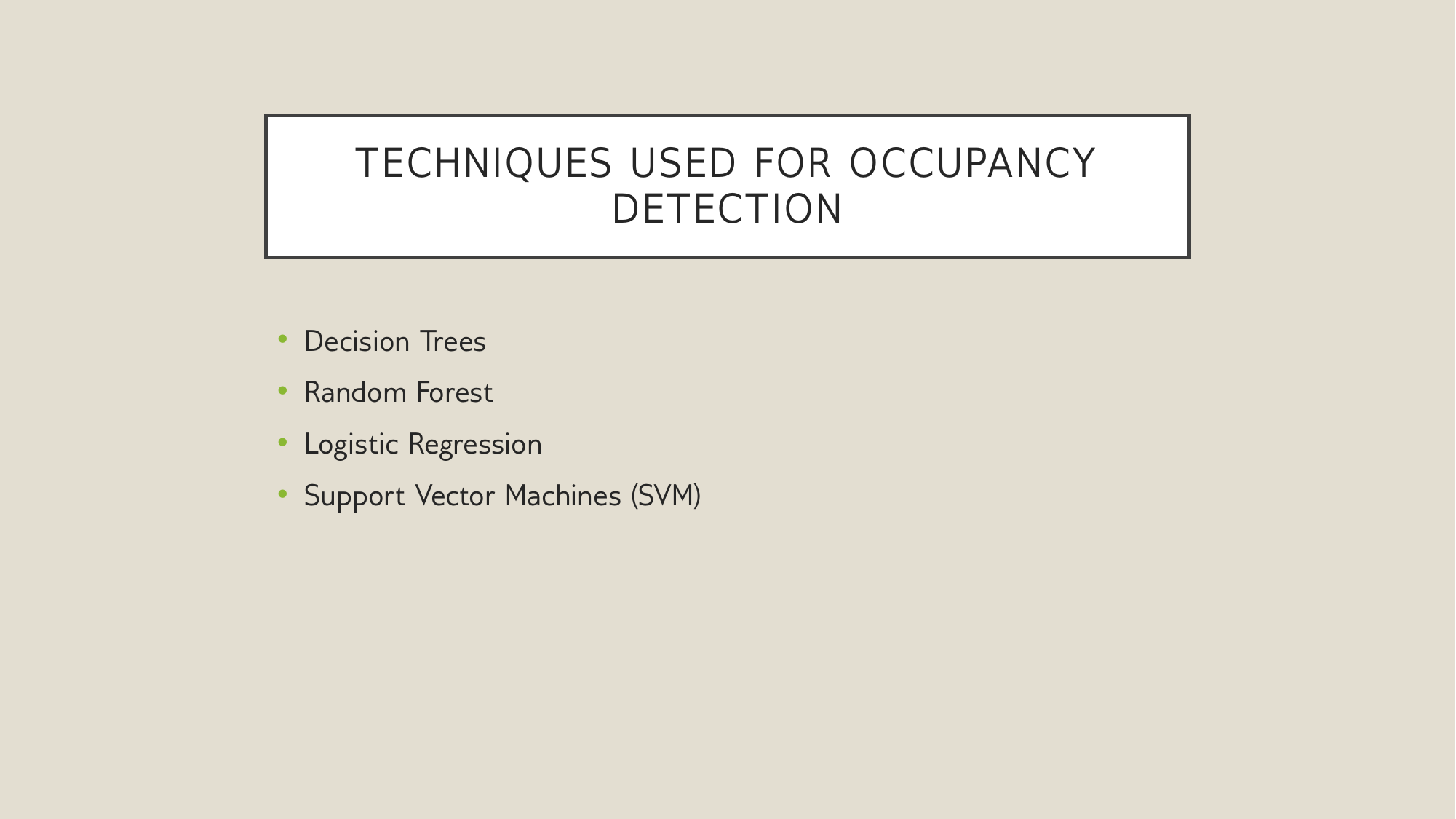

# Techniques used for occupancy detection
Decision Trees
Random Forest
Logistic Regression
Support Vector Machines (SVM)